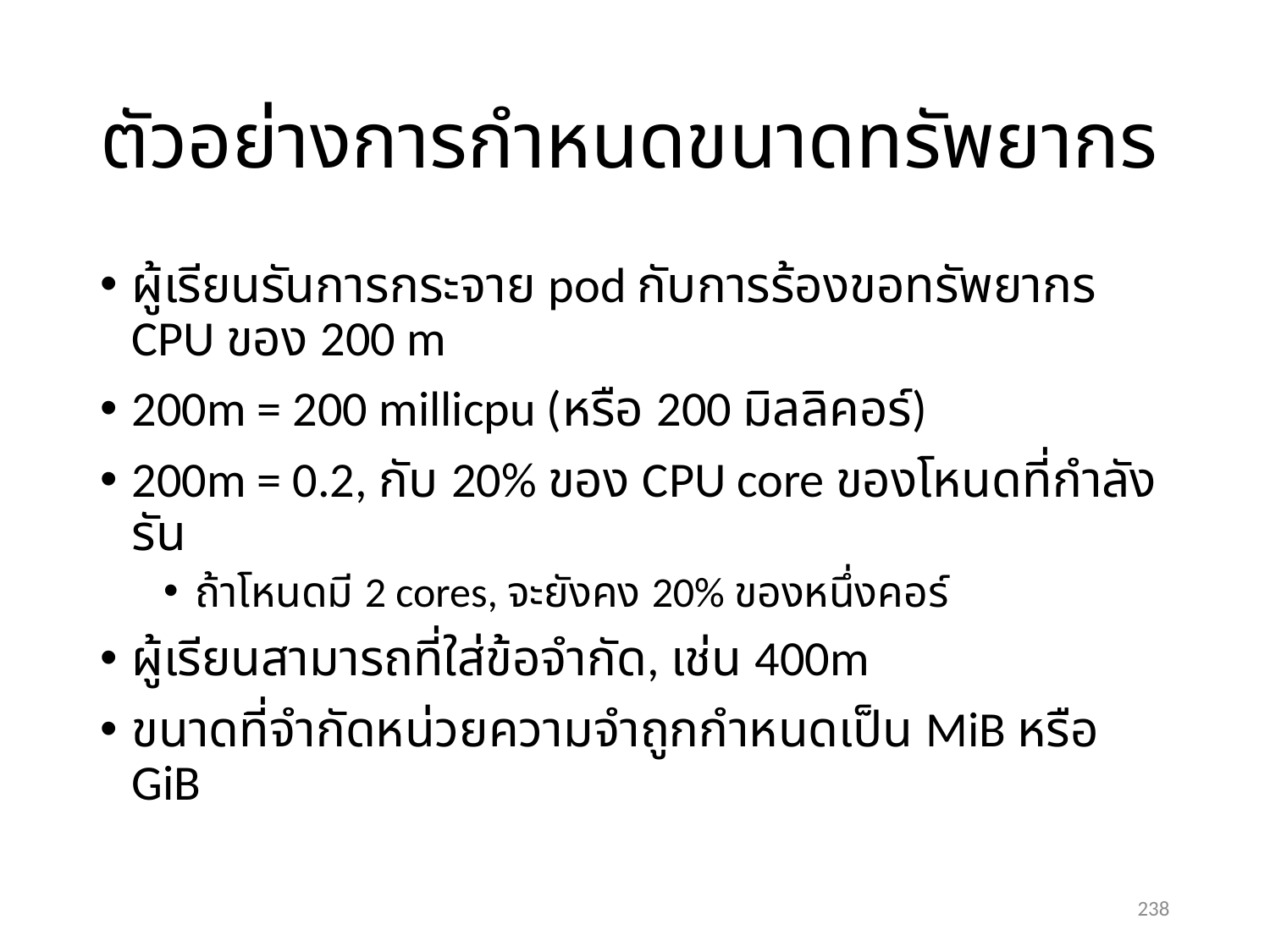

# ตัวอย่างการกำหนดขนาดทรัพยากร
ผู้เรียนรันการกระจาย pod กับการร้องขอทรัพยากร CPU ของ 200 m
200m = 200 millicpu (หรือ 200 มิลลิคอร์)
200m = 0.2, กับ 20% ของ CPU core ของโหนดที่กำลังรัน
ถ้าโหนดมี 2 cores, จะยังคง 20% ของหนึ่งคอร์
ผู้เรียนสามารถที่ใส่ข้อจำกัด, เช่น 400m
ขนาดที่จำกัดหน่วยความจำถูกกำหนดเป็น MiB หรือ GiB
238